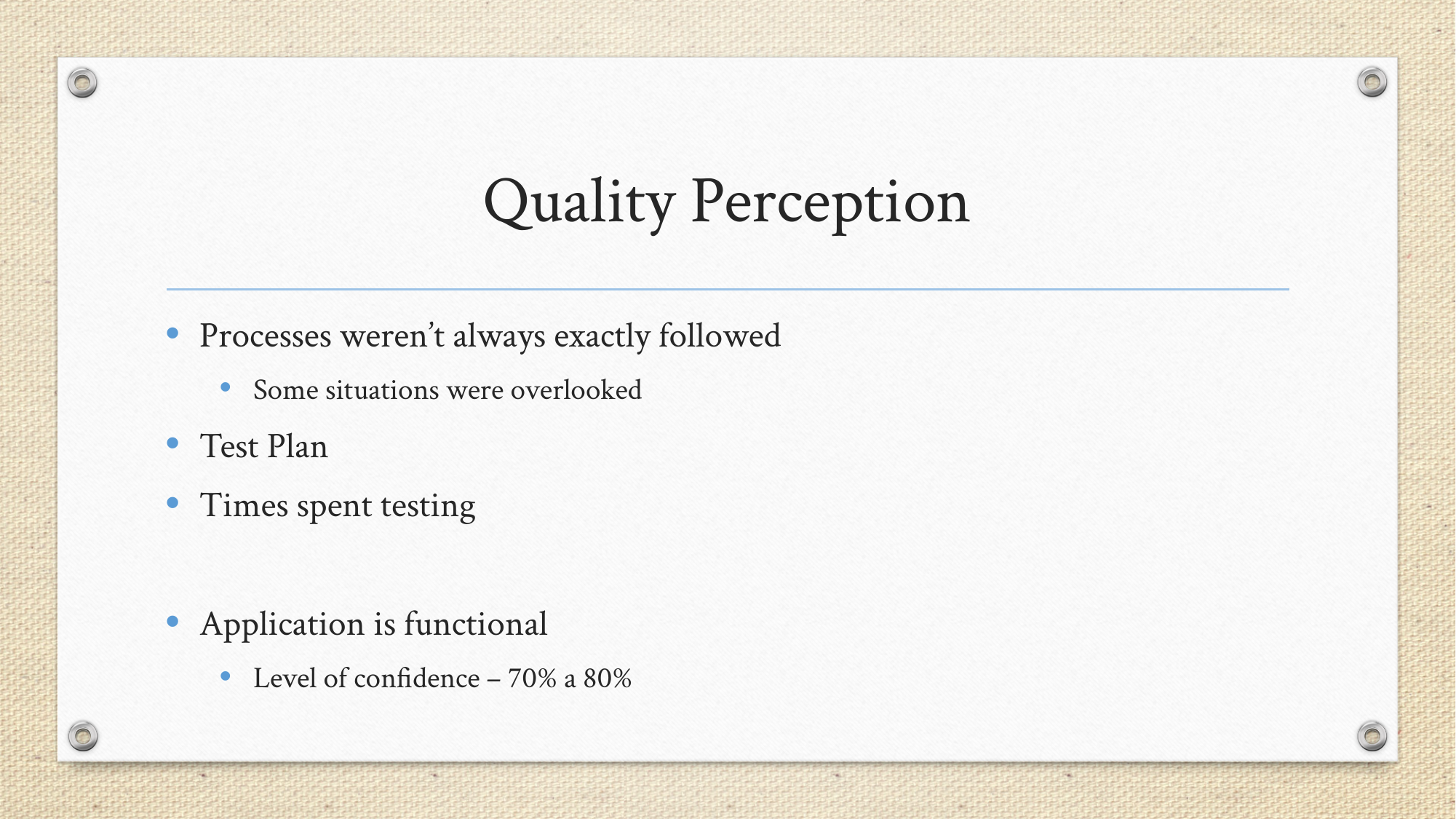

# Quality Perception
Processes weren’t always exactly followed
Some situations were overlooked
Test Plan
Times spent testing

Application is functional
Level of confidence – 70% a 80%